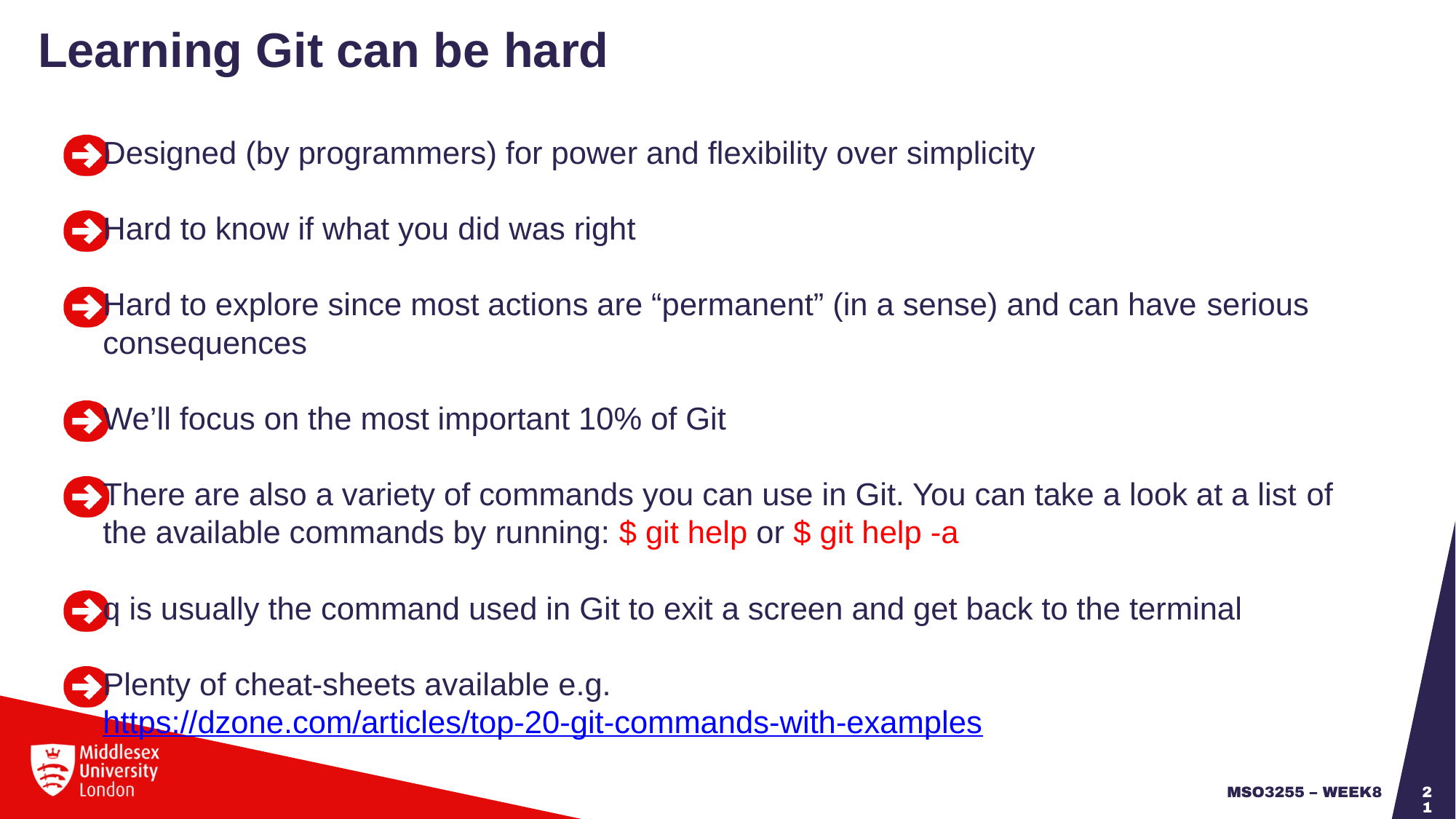

Learning Git can be hard
Designed (by programmers) for power and flexibility over simplicity

Hard to know if what you did was right

Hard to explore since most actions are “permanent” (in a sense) and can have serious consequences

We’ll focus on the most important 10% of Git

There are also a variety of commands you can use in Git. You can take a look at a list of the available commands by running: $ git help or $ git help -a

q is usually the command used in Git to exit a screen and get back to the terminal

Plenty of cheat-sheets available e.g. https://dzone.com/articles/top-20-git-commands-with-examples

21
MSO3255 – Week8